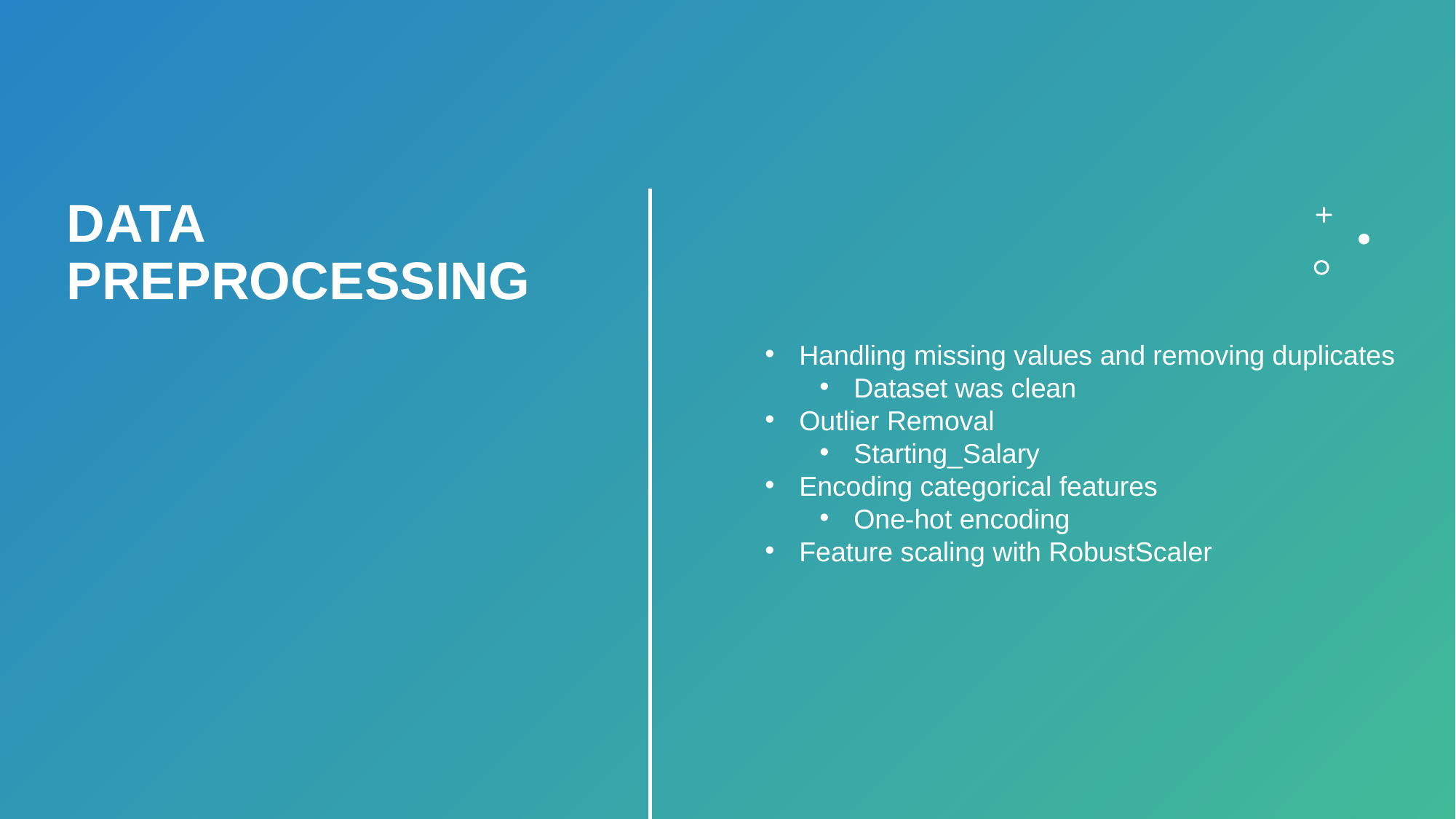

# Data preprocessing

Handling missing values and removing duplicates
Dataset was clean
Outlier Removal
Starting_Salary
Encoding categorical features
One-hot encoding
Feature scaling with RobustScaler